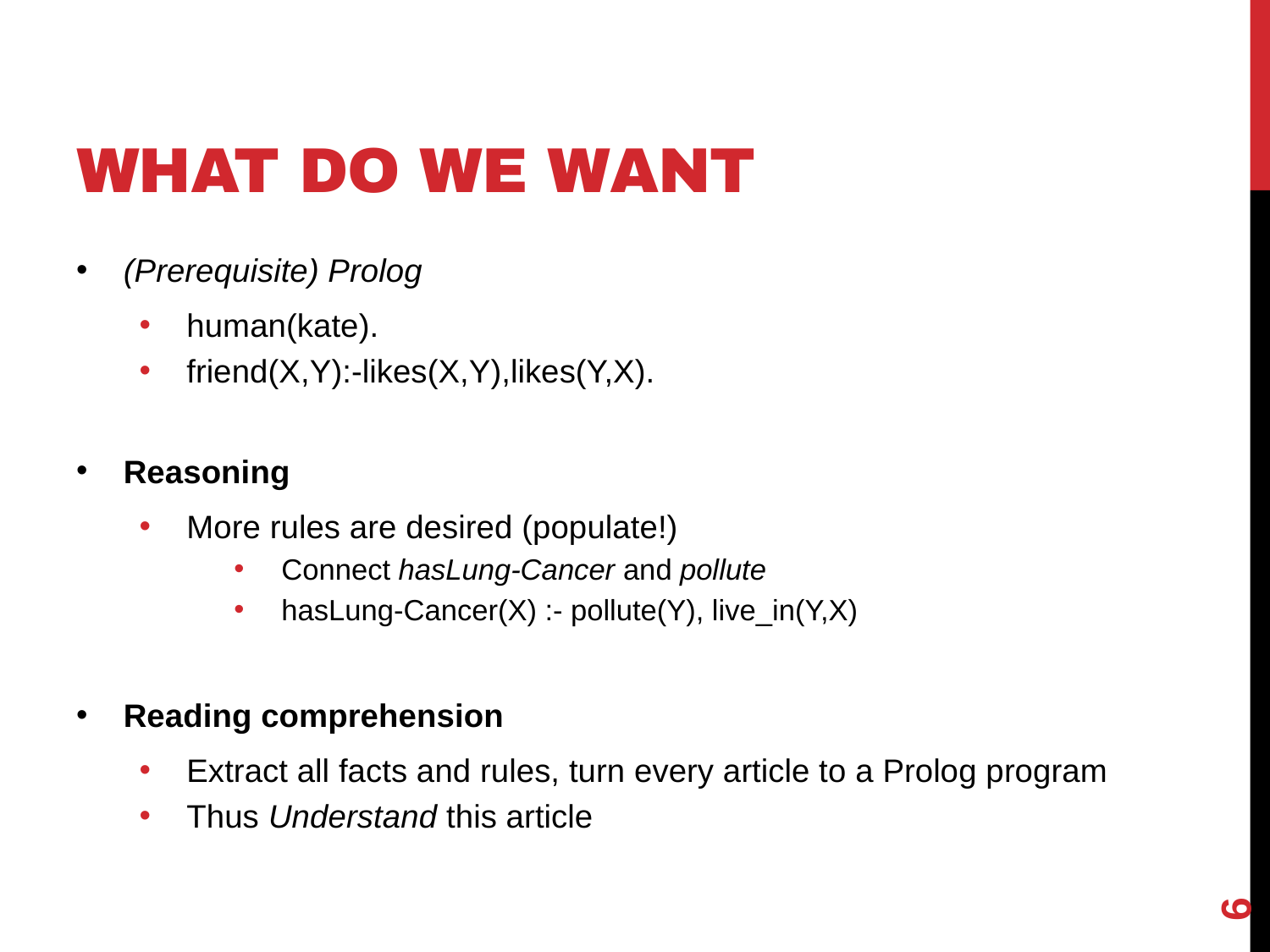

# What do we want
(Prerequisite) Prolog
human(kate).
friend(X,Y):-likes(X,Y),likes(Y,X).

Reasoning
More rules are desired (populate!)
Connect hasLung-Cancer and pollute
hasLung-Cancer(X) :- pollute(Y), live_in(Y,X)

Reading comprehension
Extract all facts and rules, turn every article to a Prolog program
Thus Understand this article
6